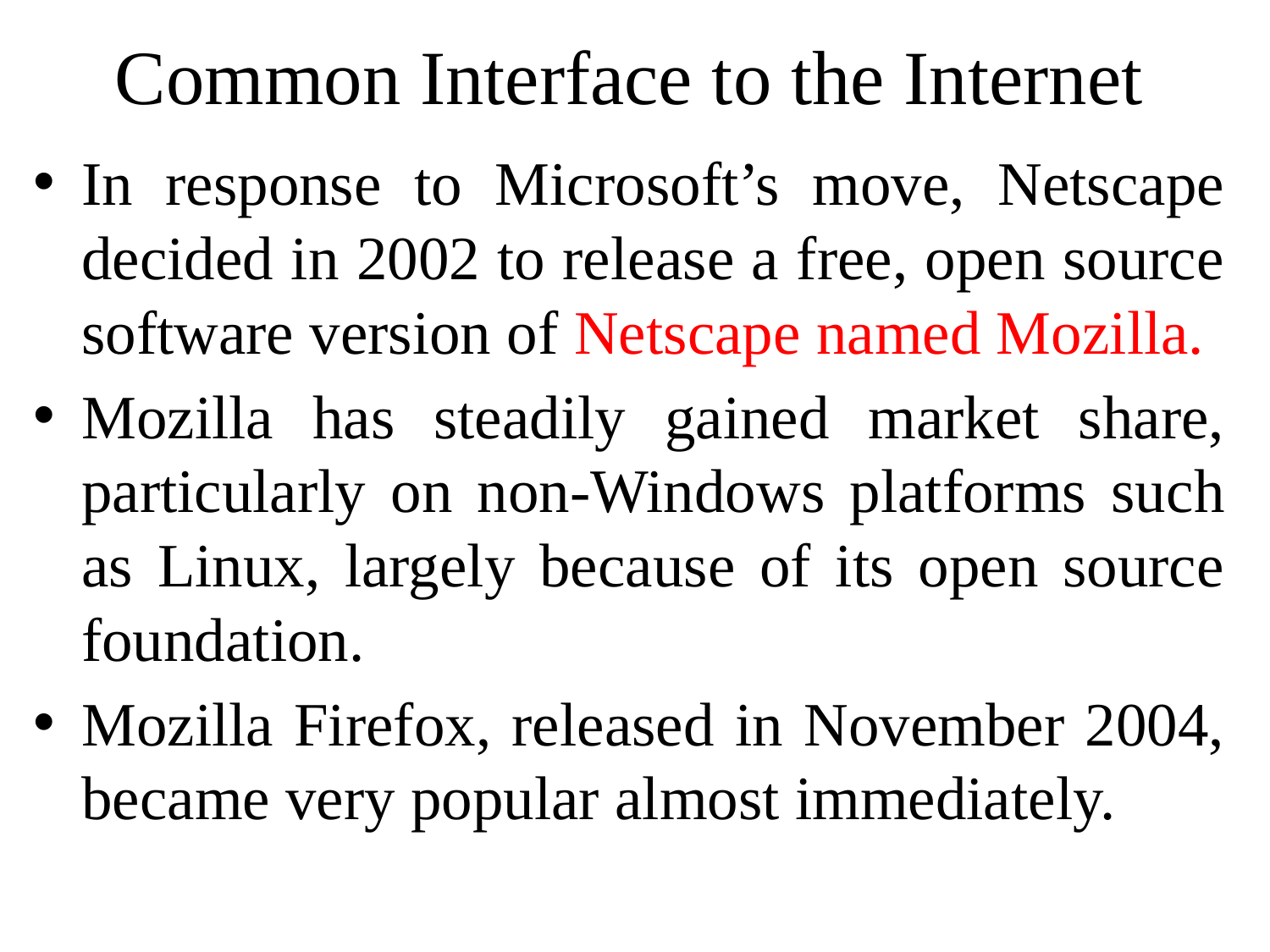

# Common Interface to the Internet
In response to Microsoft’s move, Netscape decided in 2002 to release a free, open source software version of Netscape named Mozilla.
Mozilla has steadily gained market share, particularly on non-Windows platforms such as Linux, largely because of its open source foundation.
Mozilla Firefox, released in November 2004, became very popular almost immediately.